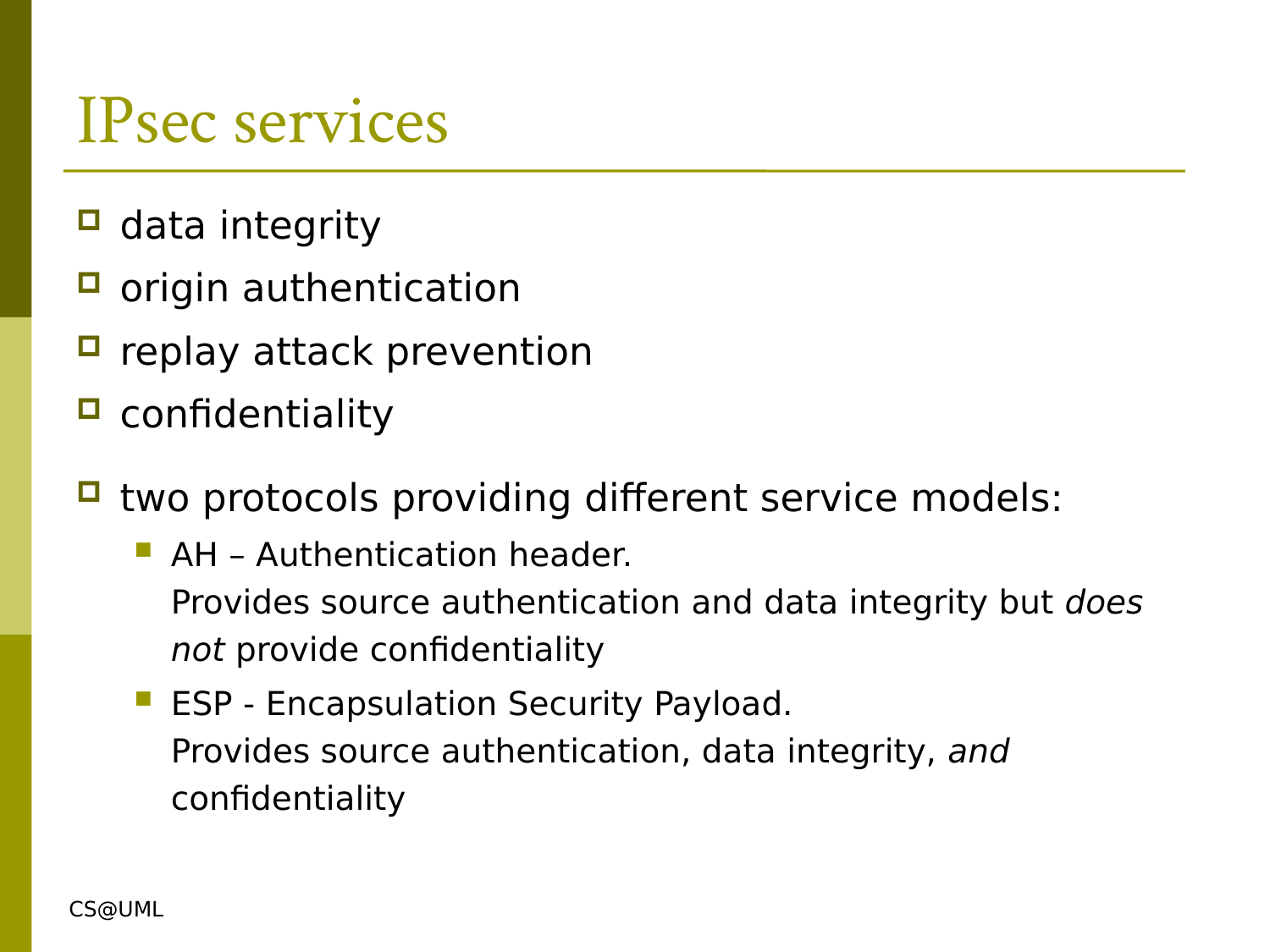

# IPsec services
data integrity
origin authentication
replay attack prevention
confidentiality

two protocols providing different service models:
AH – Authentication header.
Provides source authentication and data integrity but does not provide confidentiality
ESP - Encapsulation Security Payload.
Provides source authentication, data integrity, and confidentiality